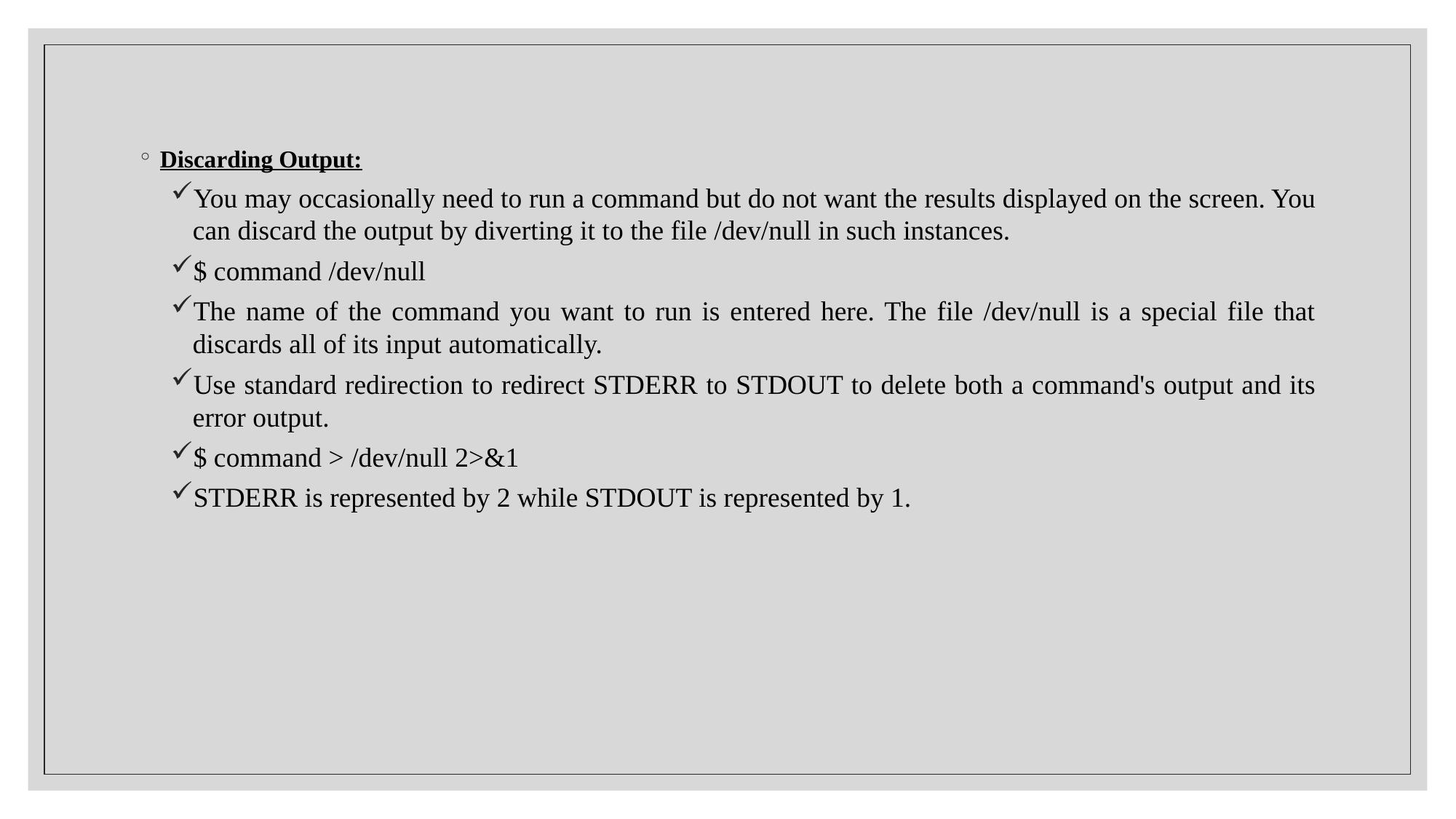

#
Discarding Output:
You may occasionally need to run a command but do not want the results displayed on the screen. You can discard the output by diverting it to the file /dev/null in such instances.
$ command /dev/null
The name of the command you want to run is entered here. The file /dev/null is a special file that discards all of its input automatically.
Use standard redirection to redirect STDERR to STDOUT to delete both a command's output and its error output.
$ command > /dev/null 2>&1
STDERR is represented by 2 while STDOUT is represented by 1.